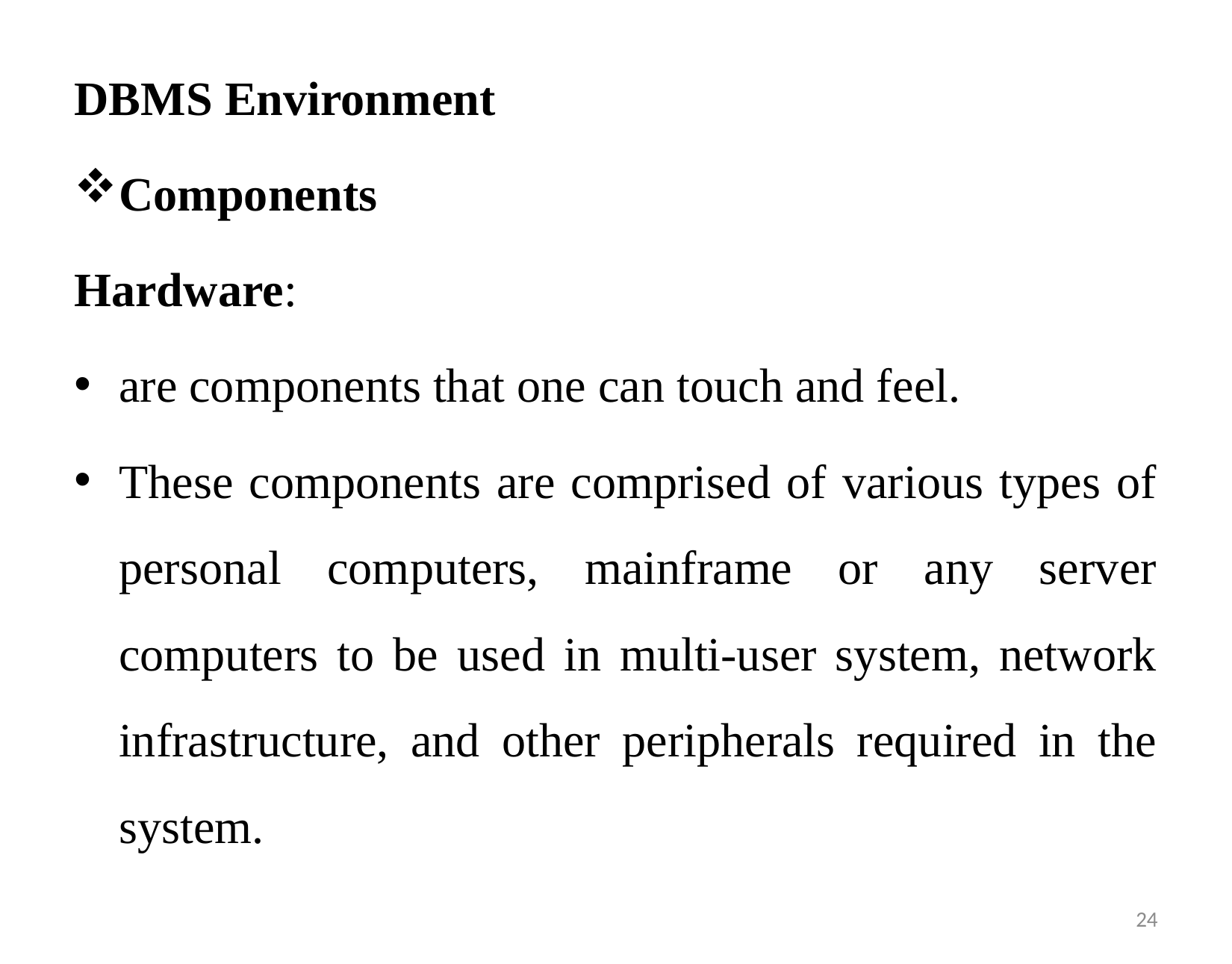

DBMS Environment
Components
Hardware:
are components that one can touch and feel.
These components are comprised of various types of personal computers, mainframe or any server computers to be used in multi-user system, network infrastructure, and other peripherals required in the system.
24